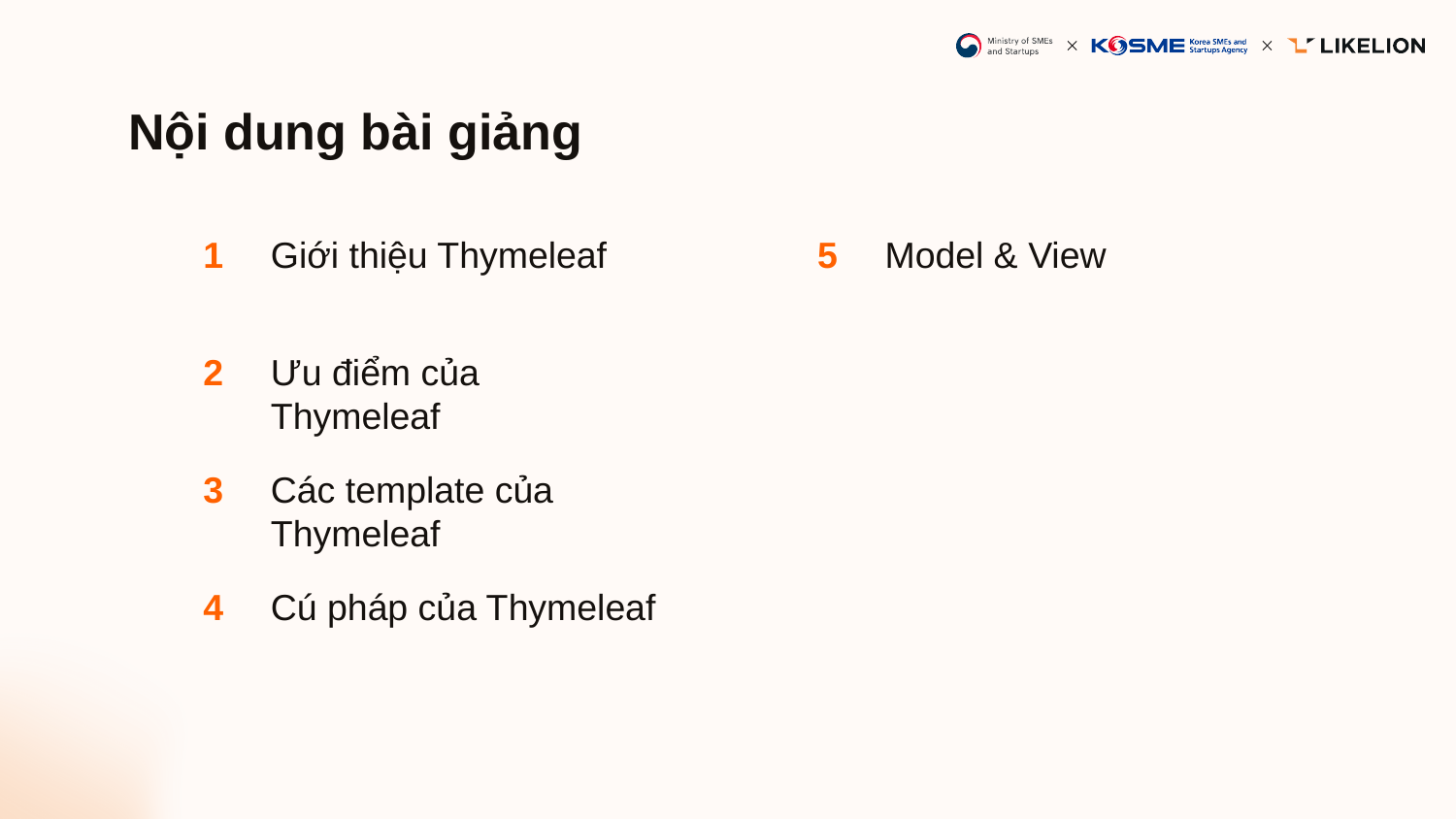

Nội dung bài giảng
# 1
Giới thiệu Thymeleaf
5
Model & View

Ưu điểm của Thymeleaf
2

Các template của Thymeleaf
3

Cú pháp của Thymeleaf
4